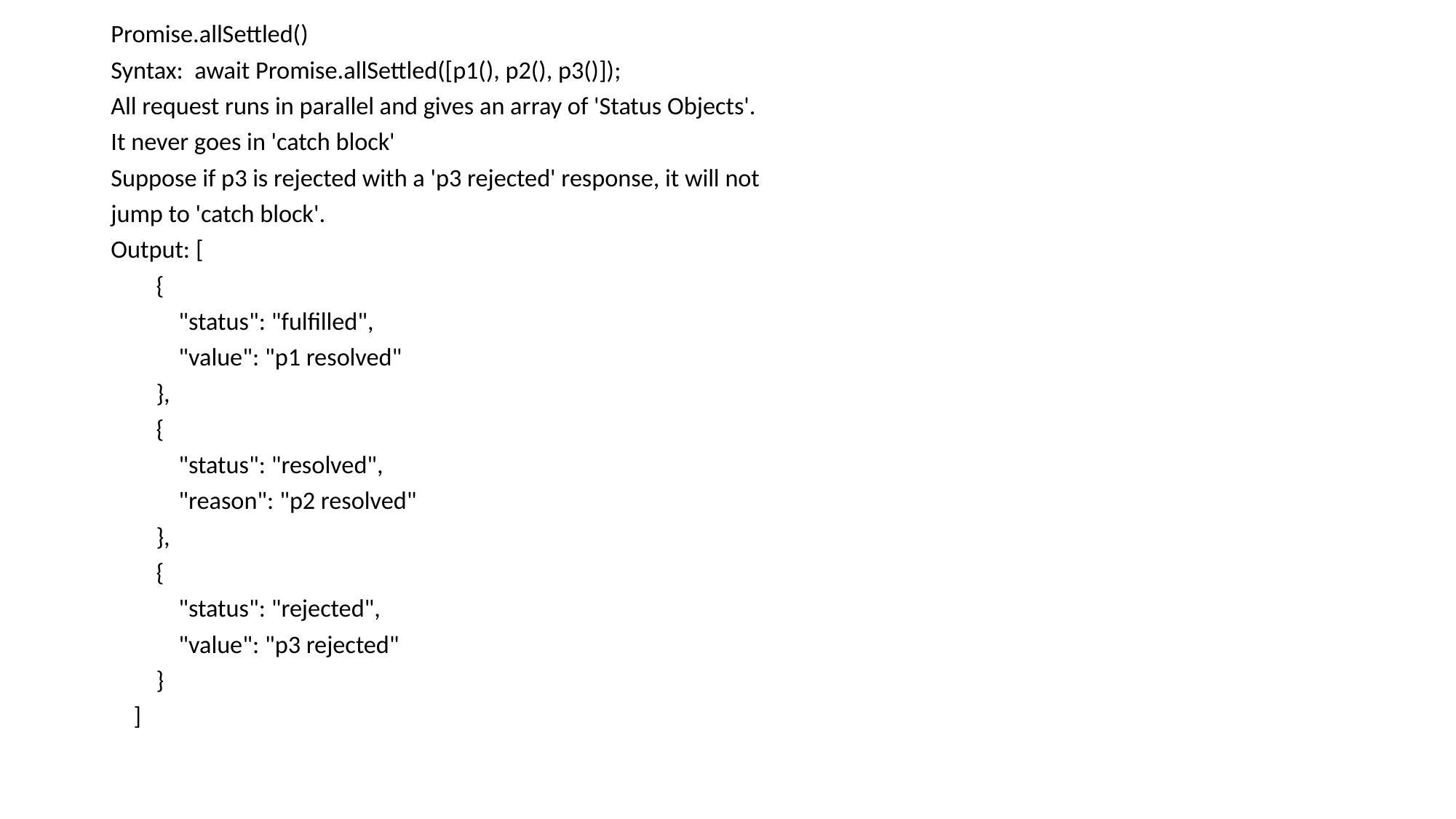

Promise.allSettled()
Syntax:  await Promise.allSettled([p1(), p2(), p3()]);
All request runs in parallel and gives an array of 'Status Objects'.
It never goes in 'catch block'
Suppose if p3 is rejected with a 'p3 rejected' response, it will not
jump to 'catch block'.
Output: [
        {
            "status": "fulfilled",
            "value": "p1 resolved"
        },
        {
            "status": "resolved",
            "reason": "p2 resolved"
        },
        {
            "status": "rejected",
            "value": "p3 rejected"
        }
    ]